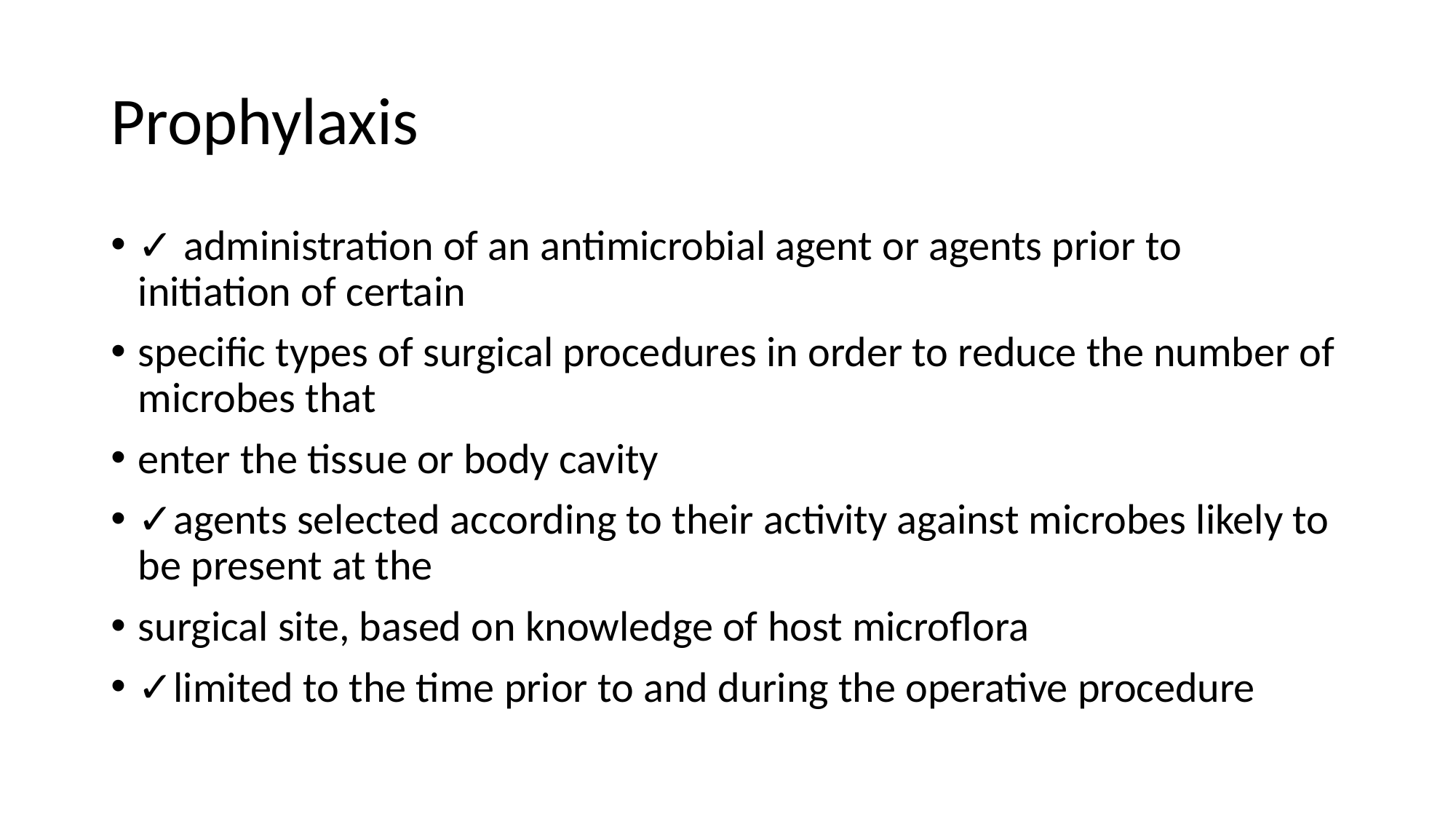

# Prophylaxis
✓ administration of an antimicrobial agent or agents prior to initiation of certain
specific types of surgical procedures in order to reduce the number of microbes that
enter the tissue or body cavity
✓agents selected according to their activity against microbes likely to be present at the
surgical site, based on knowledge of host microflora
✓limited to the time prior to and during the operative procedure